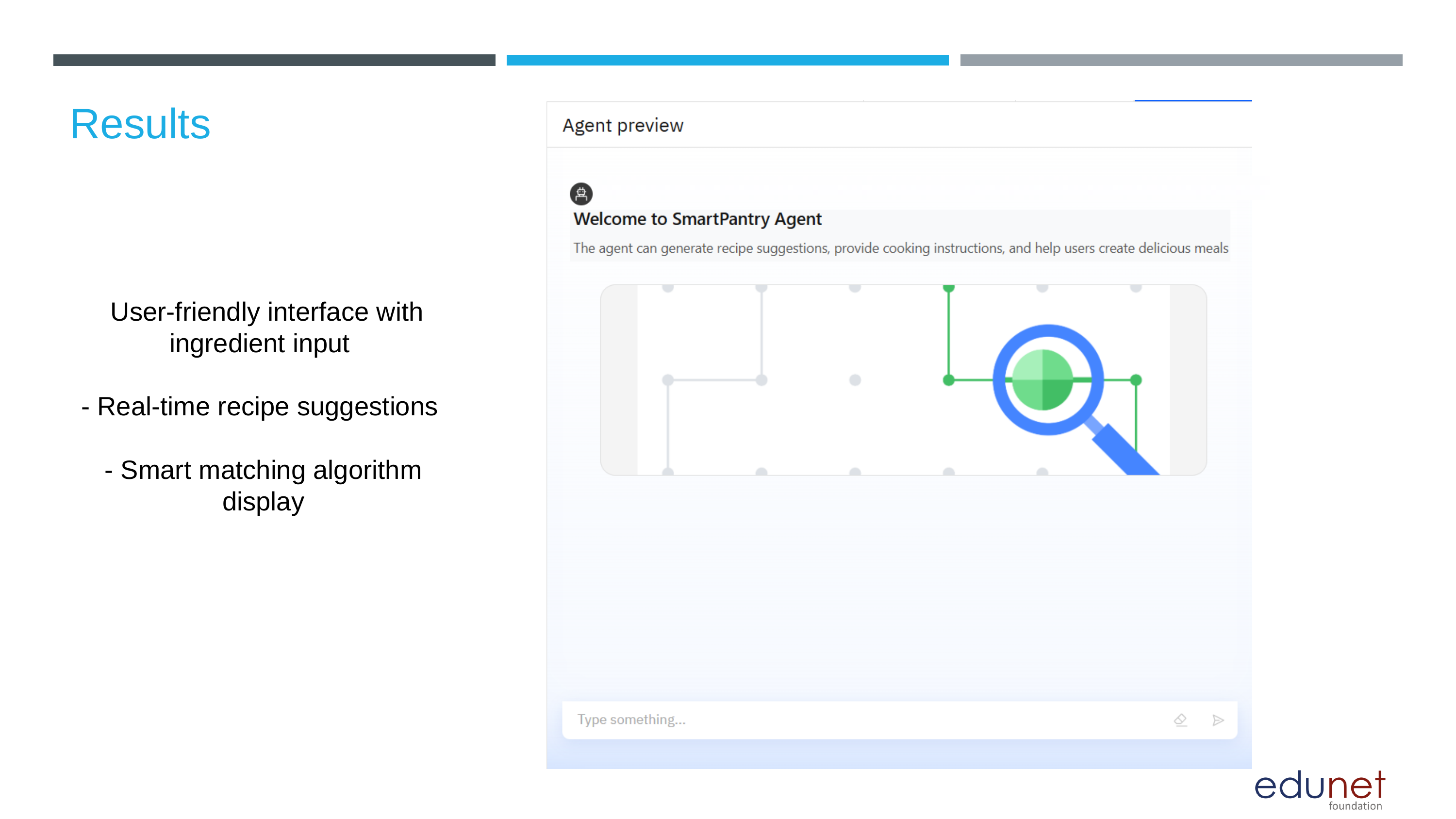

Results

 User-friendly interface with ingredient input

- Real-time recipe suggestions

- Smart matching algorithm display